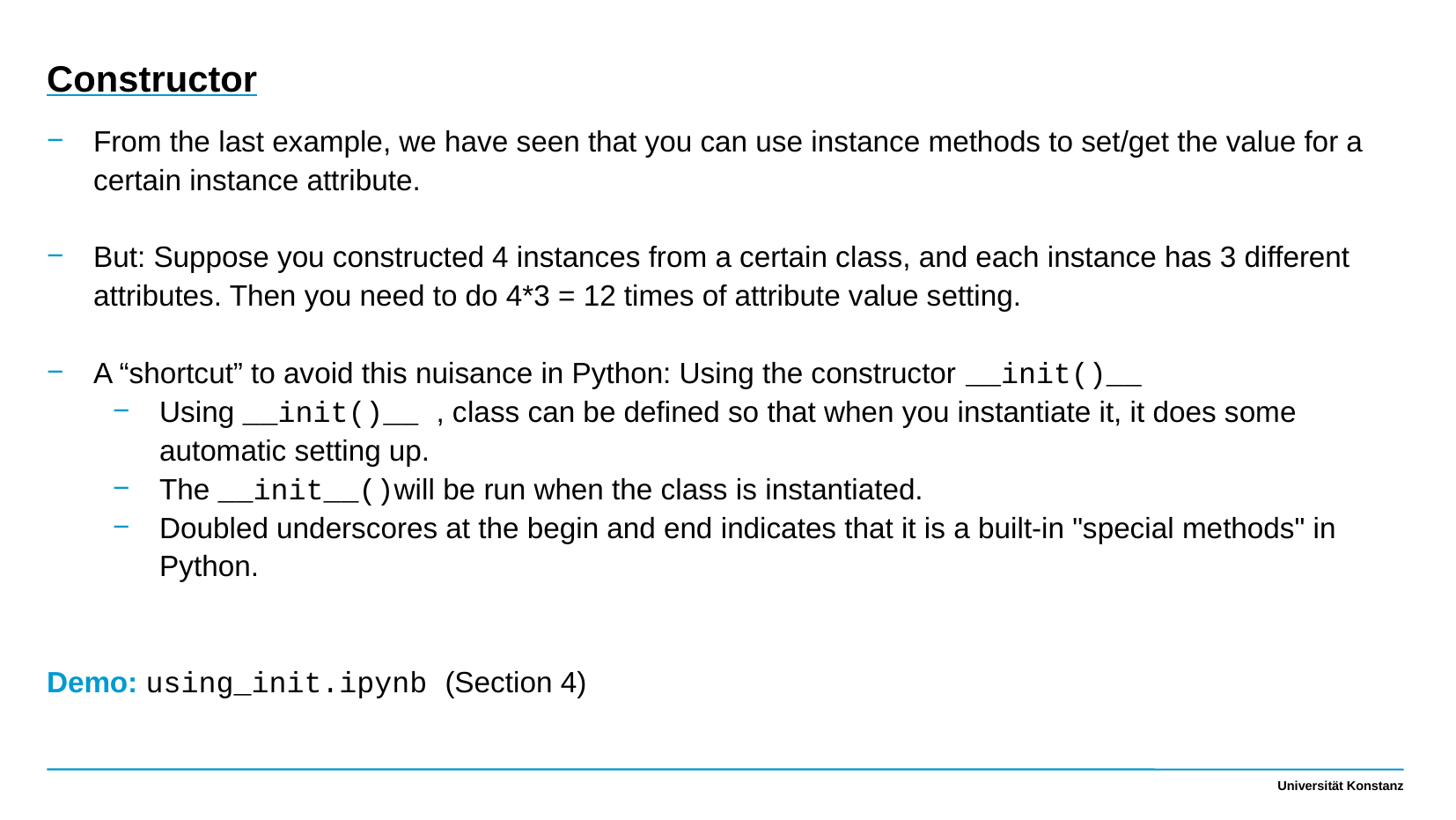

Constructor
From the last example, we have seen that you can use instance methods to set/get the value for a certain instance attribute.

But: Suppose you constructed 4 instances from a certain class, and each instance has 3 different attributes. Then you need to do 4*3 = 12 times of attribute value setting.

A “shortcut” to avoid this nuisance in Python: Using the constructor __init()__
Using __init()__ , class can be defined so that when you instantiate it, it does some automatic setting up.
The __init__()will be run when the class is instantiated.
Doubled underscores at the begin and end indicates that it is a built-in "special methods" in Python.

Demo: using_init.ipynb (Section 4)